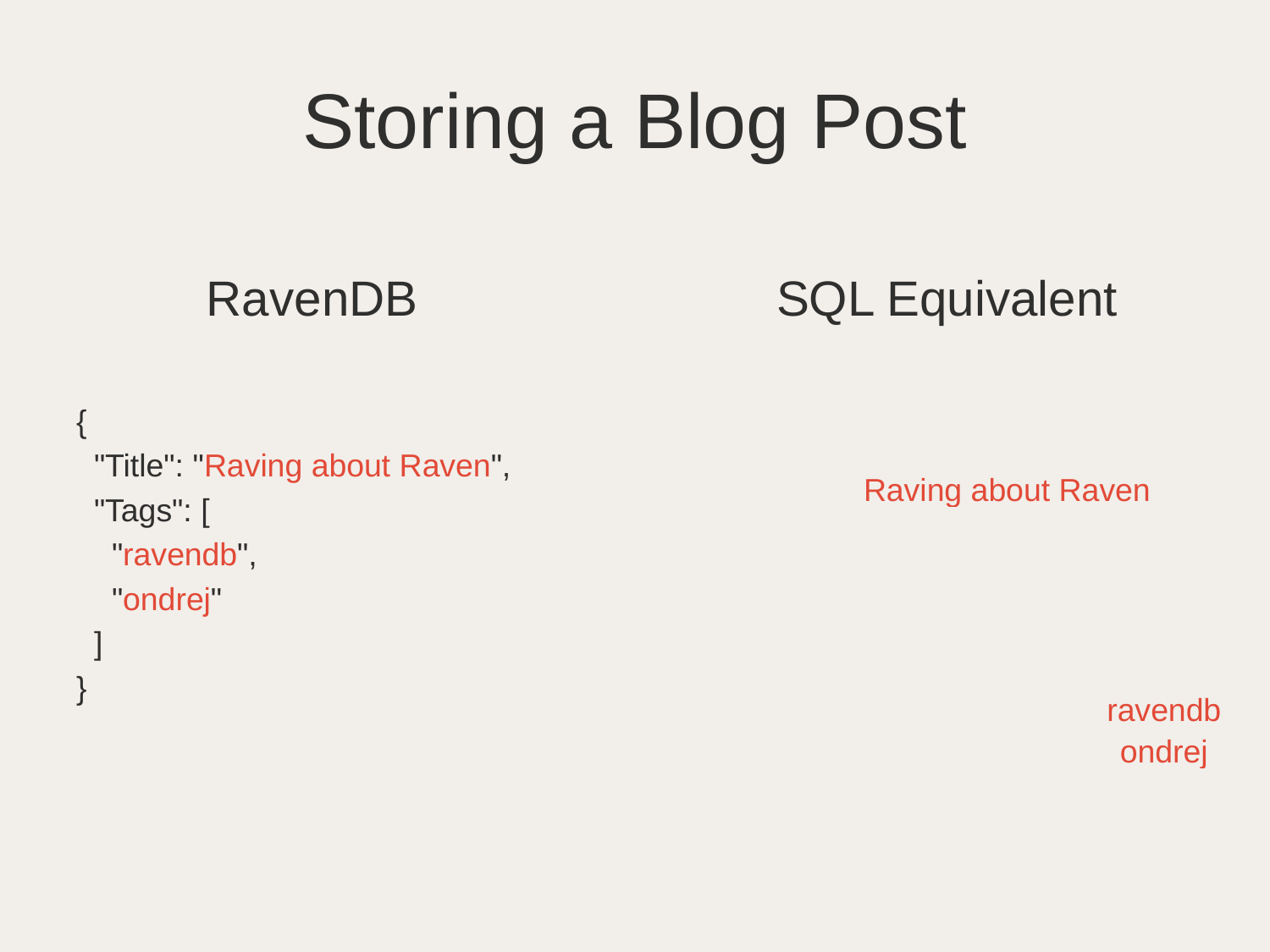

# Storing a Blog Post
RavenDB

{
  "Title": "Raving about Raven",
  "Tags": [
    "ravendb",
    "ondrej"
  ]
}
SQL Equivalent

| Raving about Raven |
| --- |
| ravendb |
| --- |
| ondrej |